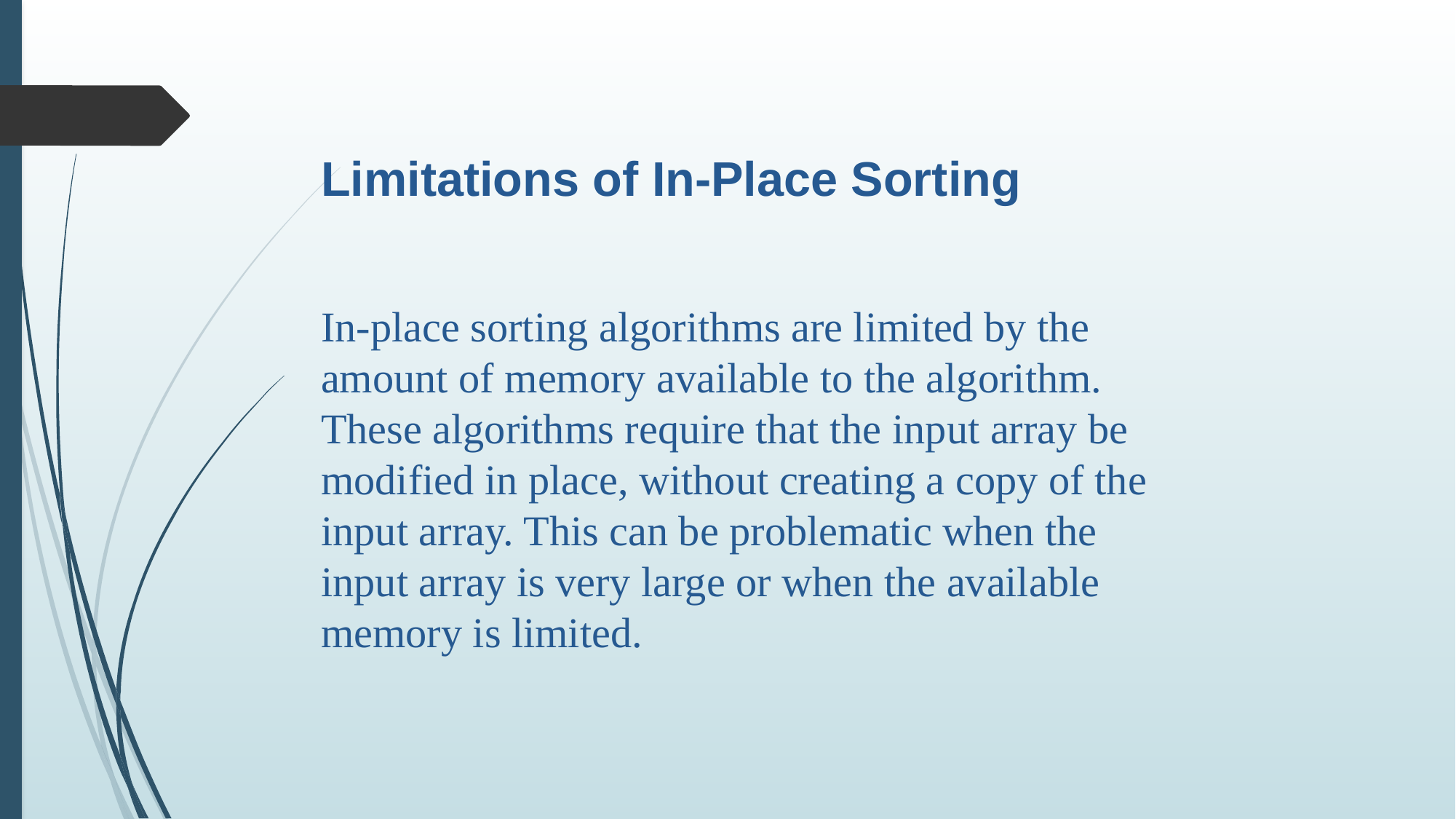

Limitations of In-Place Sorting
In-place sorting algorithms are limited by the amount of memory available to the algorithm. These algorithms require that the input array be modified in place, without creating a copy of the input array. This can be problematic when the input array is very large or when the available memory is limited.